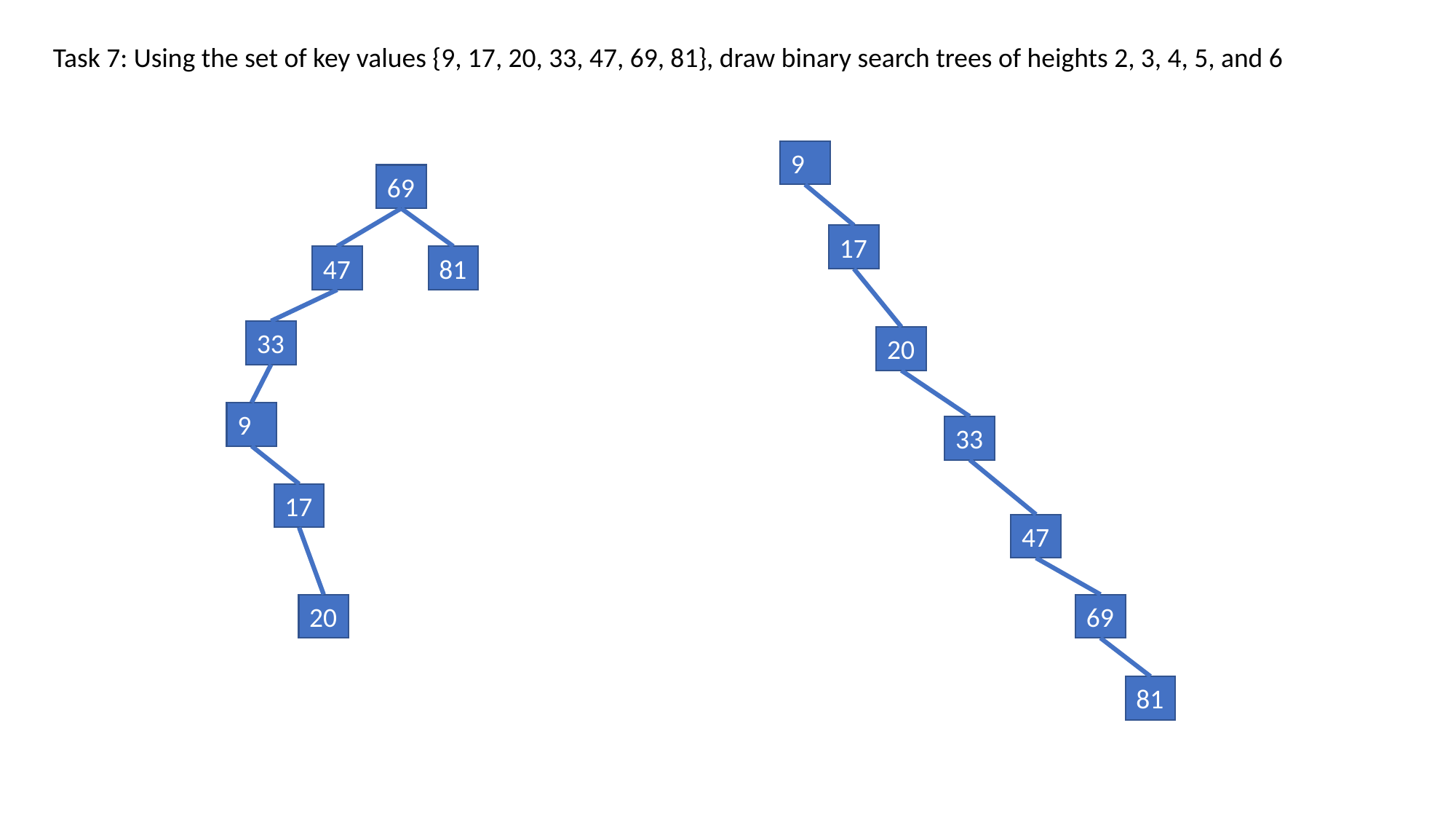

Task 7: Using the set of key values {9, 17, 20, 33, 47, 69, 81}, draw binary search trees of heights 2, 3, 4, 5, and 6
9
69
17
47
81
33
20
9
33
17
47
20
69
81